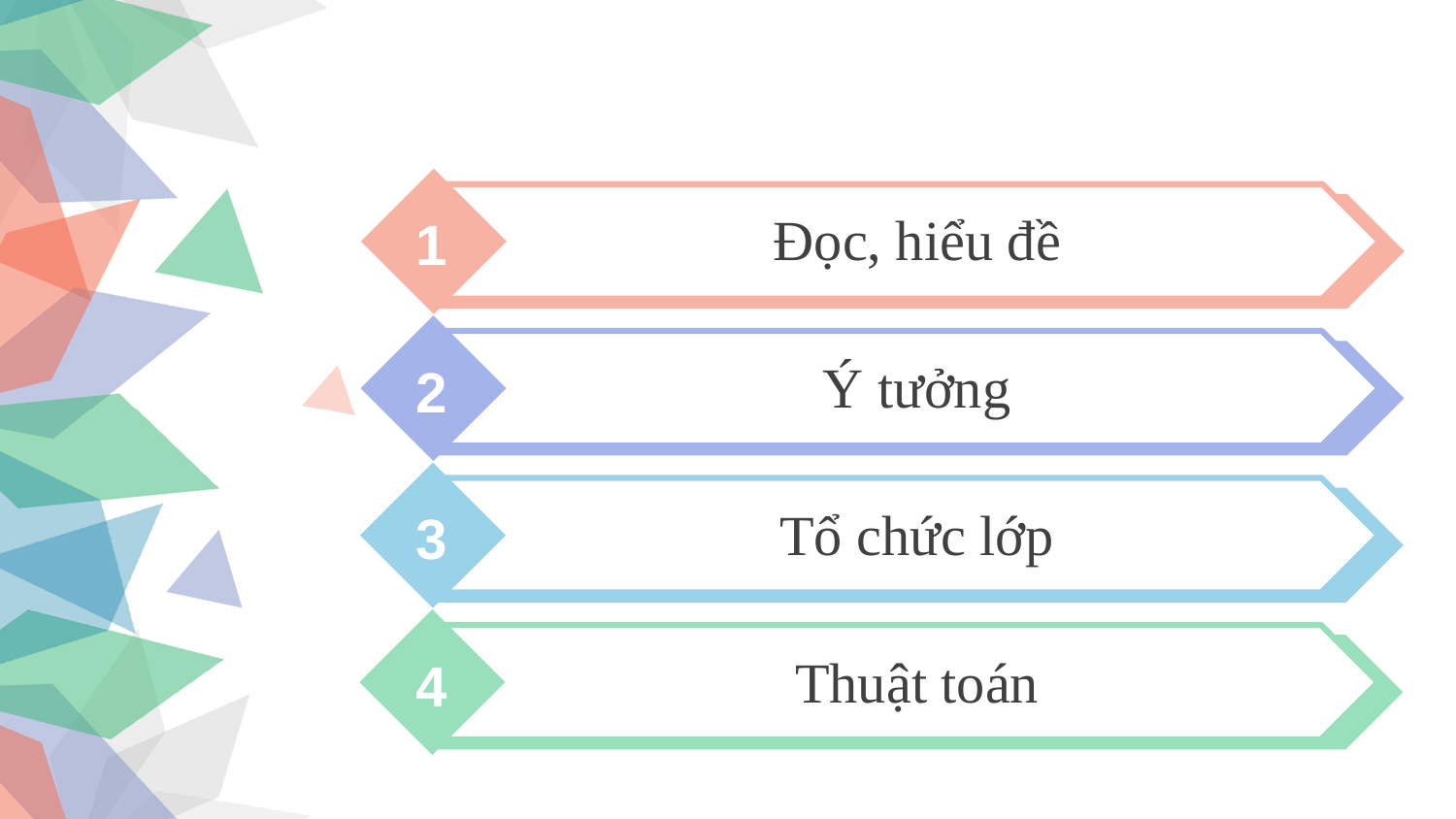

Đọc, hiểu đề
1

Ý tưởng
2

Tổ chức lớp
3

Thuật toán
4